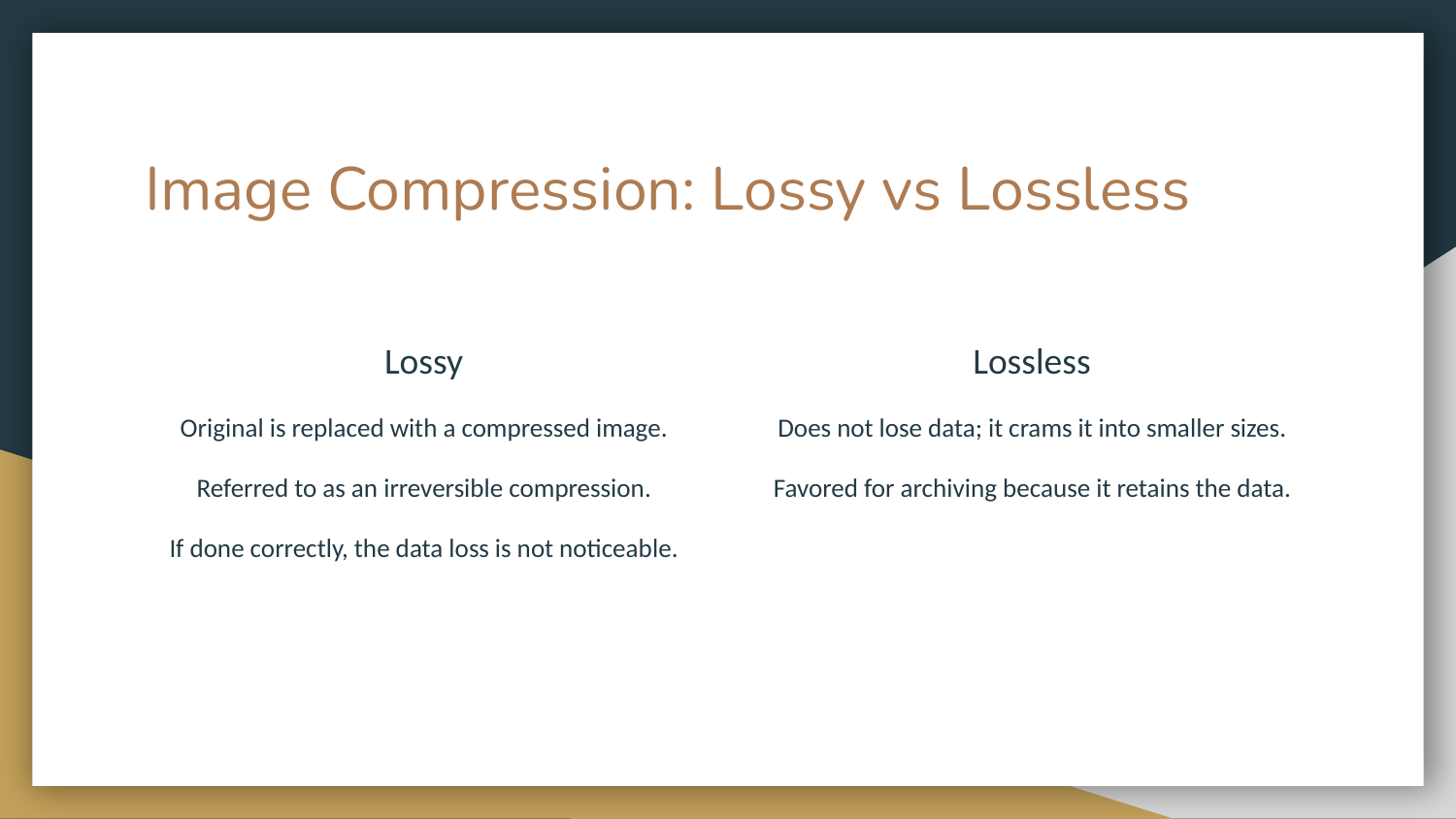

# Image Compression: Lossy vs Lossless
Lossy
Original is replaced with a compressed image.
Referred to as an irreversible compression.
If done correctly, the data loss is not noticeable.
Lossless
Does not lose data; it crams it into smaller sizes.
Favored for archiving because it retains the data.